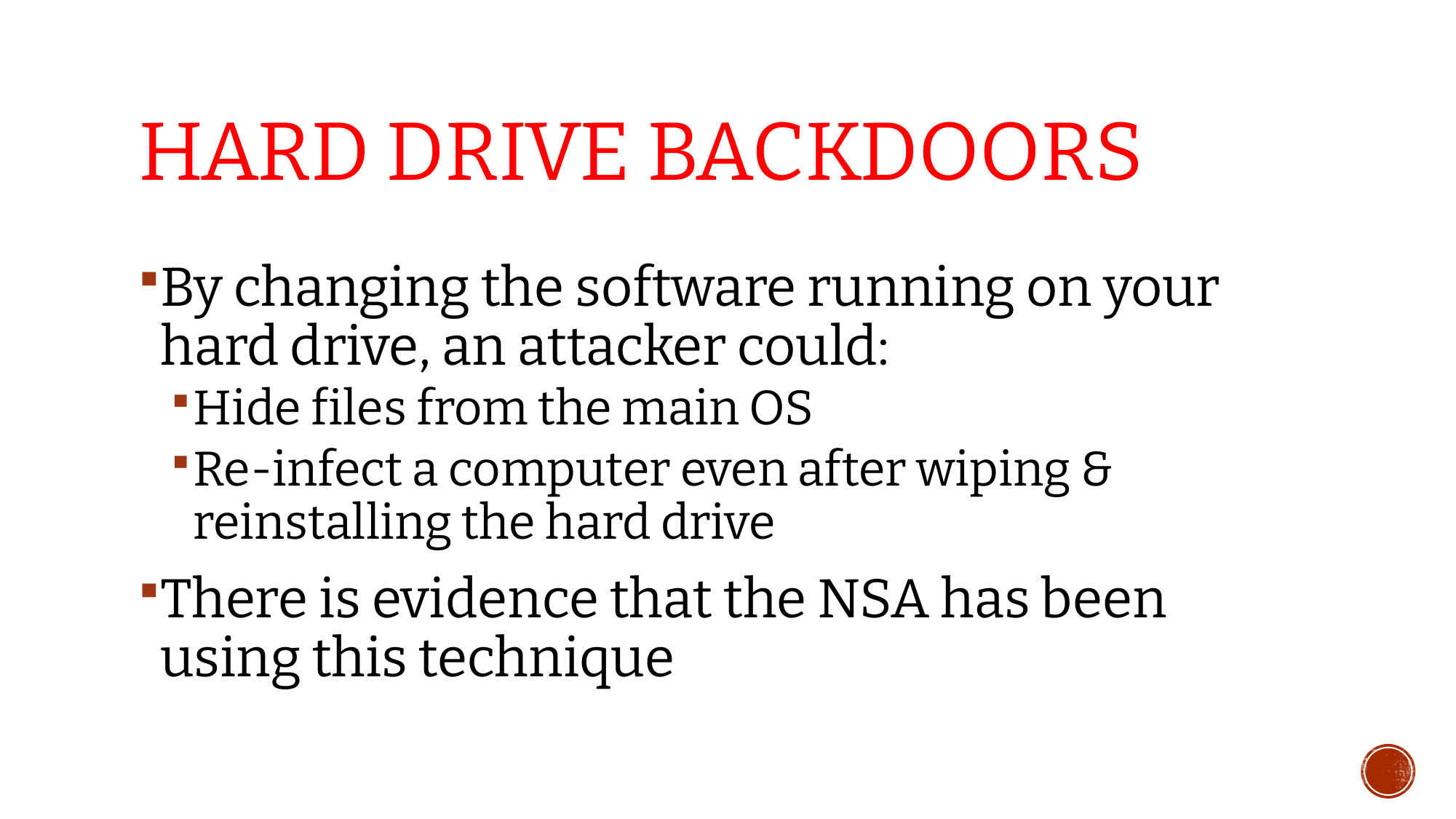

# Hard Drive Backdoors
By changing the software running on your hard drive, an attacker could:
Hide files from the main OS
Re-infect a computer even after wiping & reinstalling the hard drive
There is evidence that the NSA has been using this technique